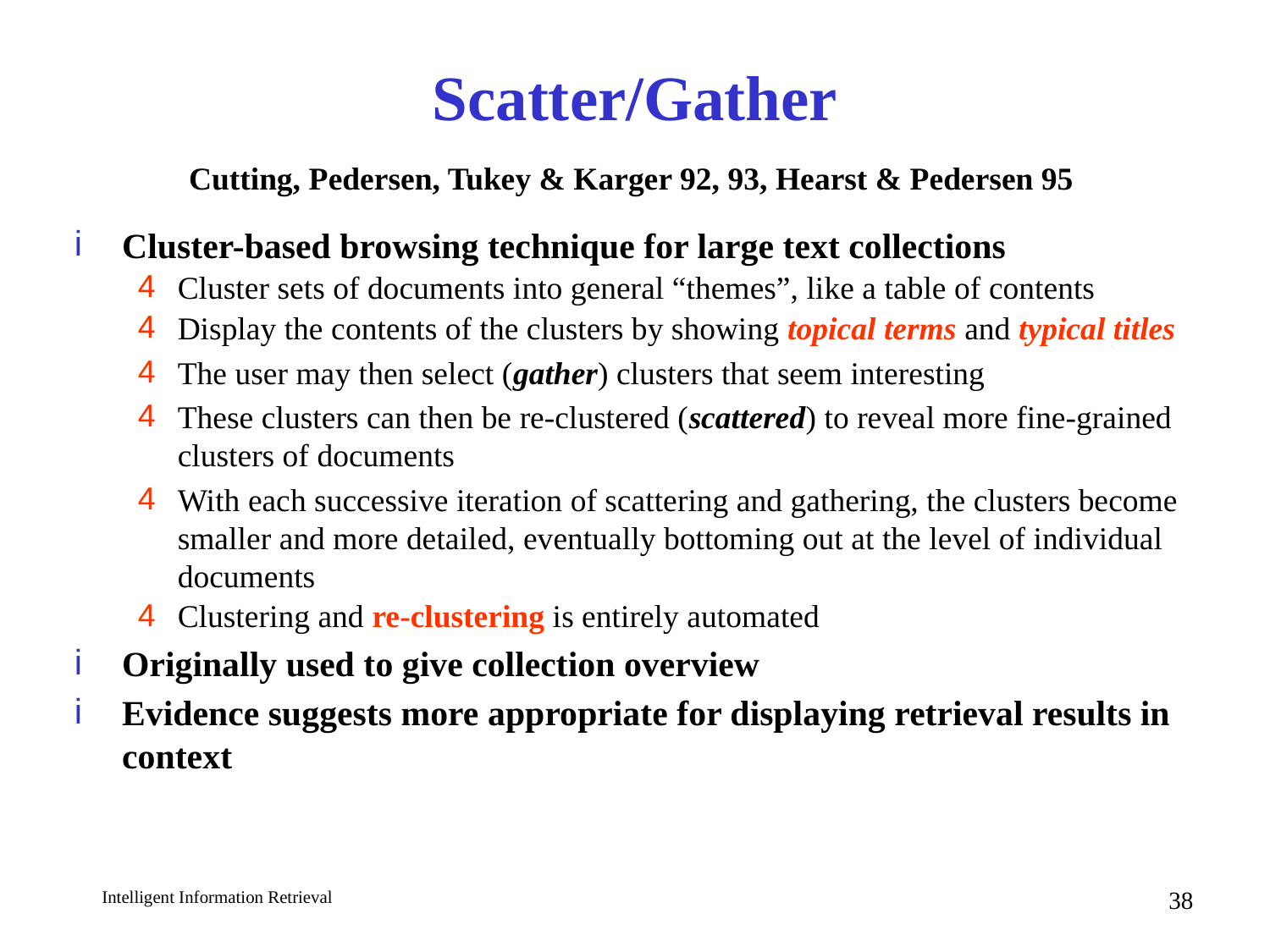

# Scatter/Gather
Cutting, Pedersen, Tukey & Karger 92, 93, Hearst & Pedersen 95

Cluster-based browsing technique for large text collections
Cluster sets of documents into general “themes”, like a table of contents
Display the contents of the clusters by showing topical terms and typical titles
The user may then select (gather) clusters that seem interesting
These clusters can then be re-clustered (scattered) to reveal more fine-grained clusters of documents
With each successive iteration of scattering and gathering, the clusters become smaller and more detailed, eventually bottoming out at the level of individual documents
Clustering and re-clustering is entirely automated
Originally used to give collection overview
Evidence suggests more appropriate for displaying retrieval results in context
38
Intelligent Information Retrieval